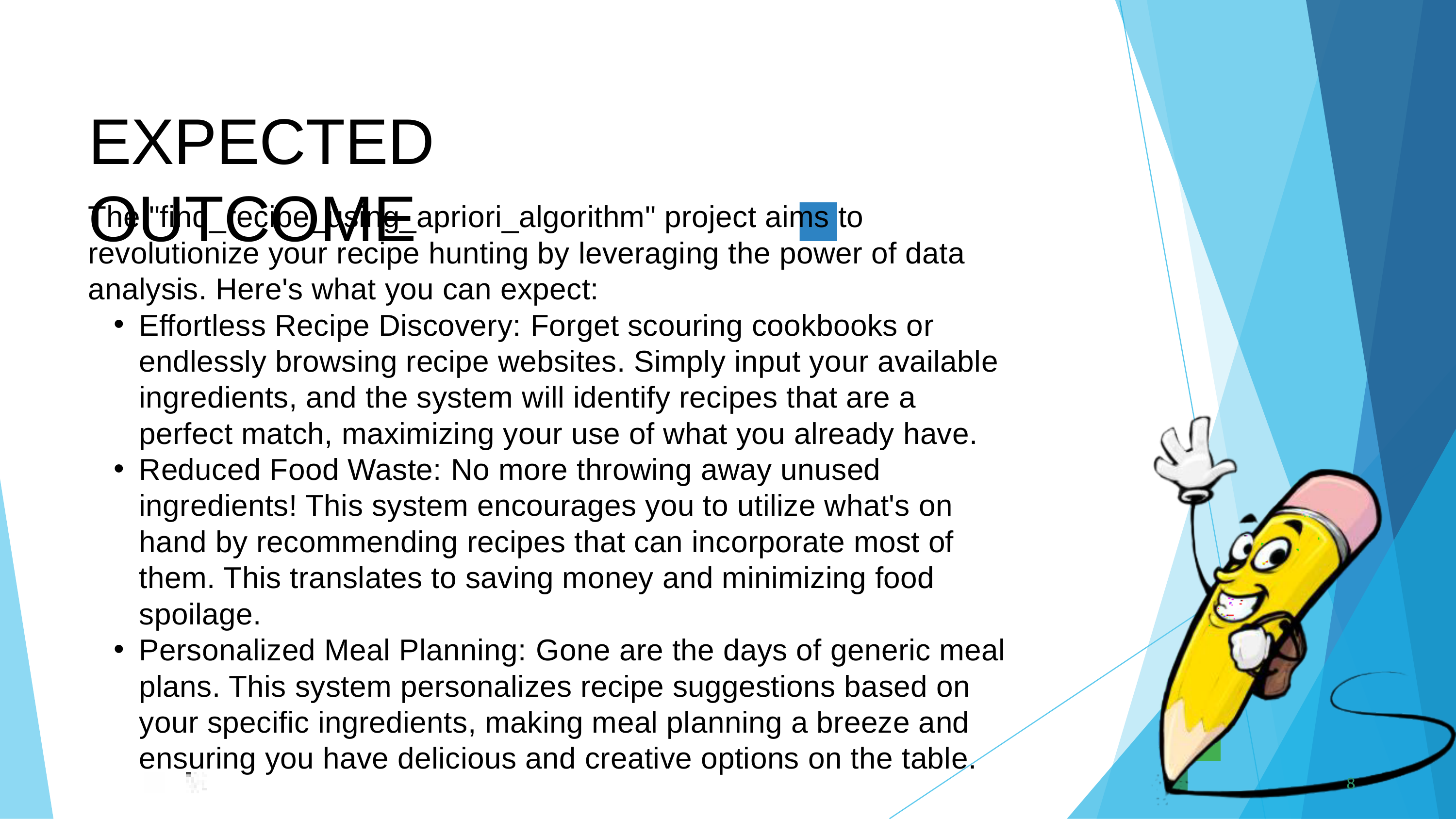

EXPECTED OUTCOME
The "find_recipe_using_apriori_algorithm" project aims to revolutionize your recipe hunting by leveraging the power of data analysis. Here's what you can expect:
Effortless Recipe Discovery: Forget scouring cookbooks or endlessly browsing recipe websites. Simply input your available ingredients, and the system will identify recipes that are a perfect match, maximizing your use of what you already have.
Reduced Food Waste: No more throwing away unused ingredients! This system encourages you to utilize what's on hand by recommending recipes that can incorporate most of them. This translates to saving money and minimizing food spoilage.
Personalized Meal Planning: Gone are the days of generic meal plans. This system personalizes recipe suggestions based on your specific ingredients, making meal planning a breeze and ensuring you have delicious and creative options on the table.

8